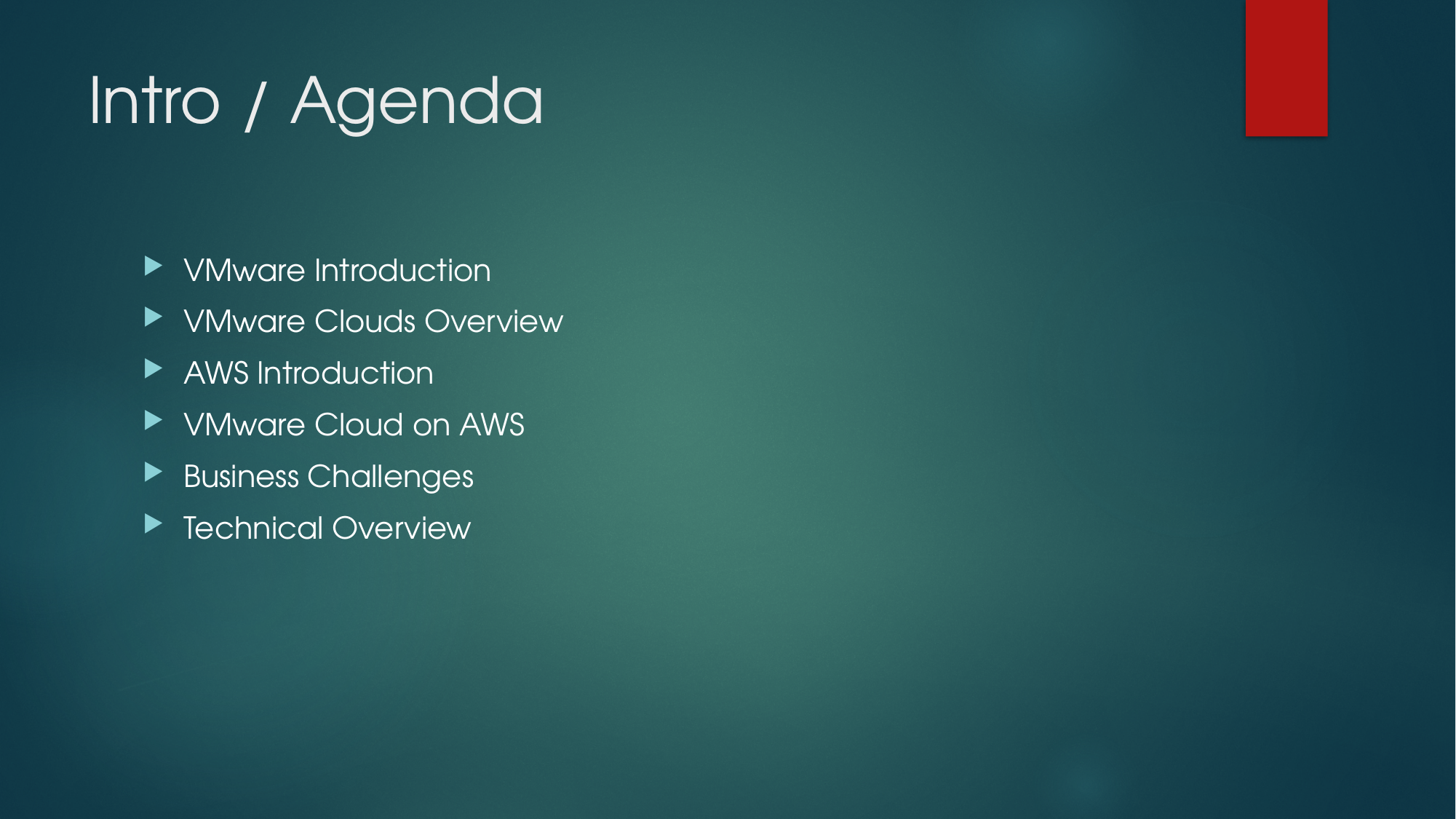

# Intro / Agenda
VMware Introduction
VMware Clouds Overview
AWS Introduction
VMware Cloud on AWS
Business Challenges
Technical Overview